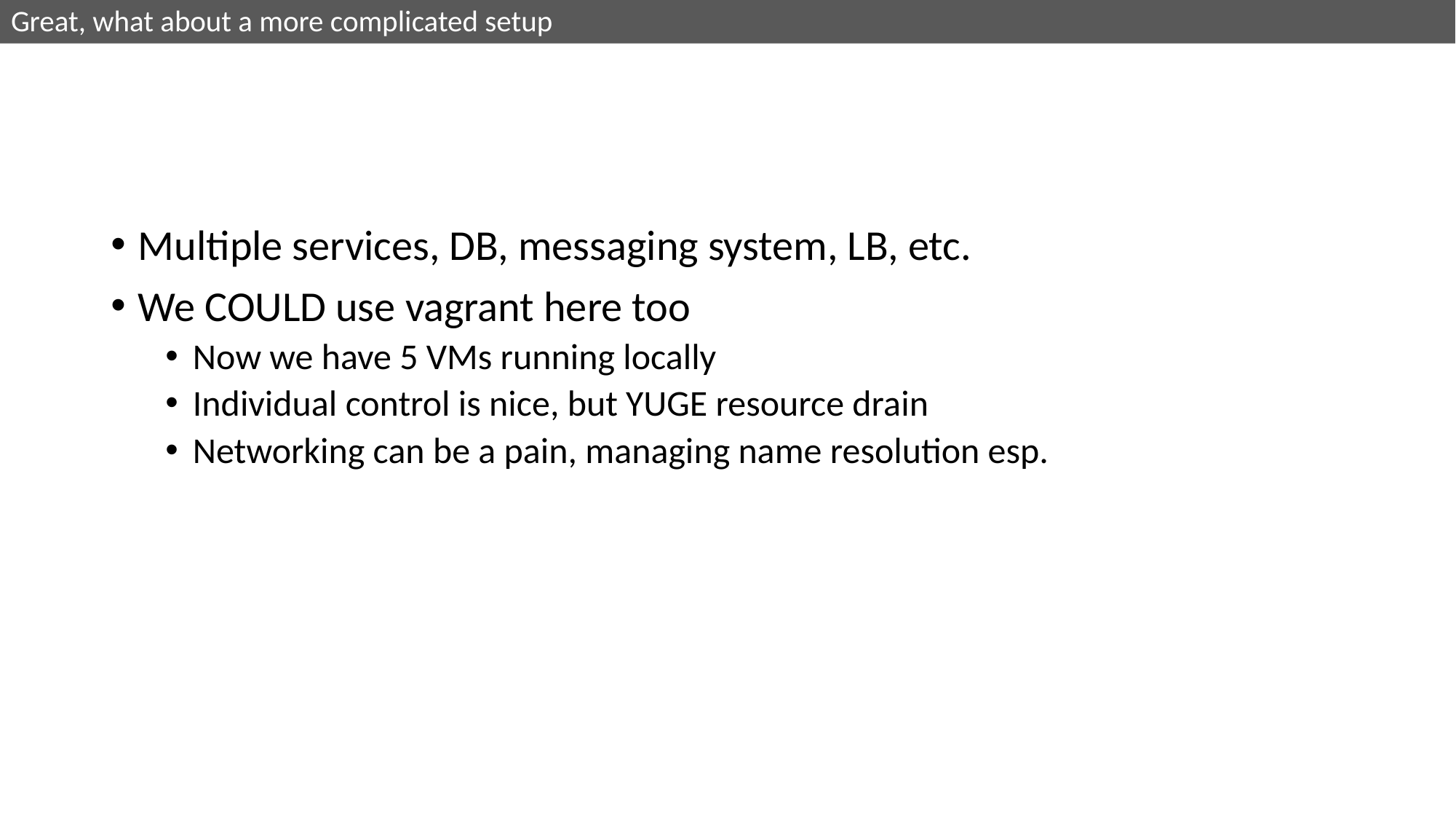

# Great, what about a more complicated setup
Multiple services, DB, messaging system, LB, etc.
We COULD use vagrant here too
Now we have 5 VMs running locally
Individual control is nice, but YUGE resource drain
Networking can be a pain, managing name resolution esp.